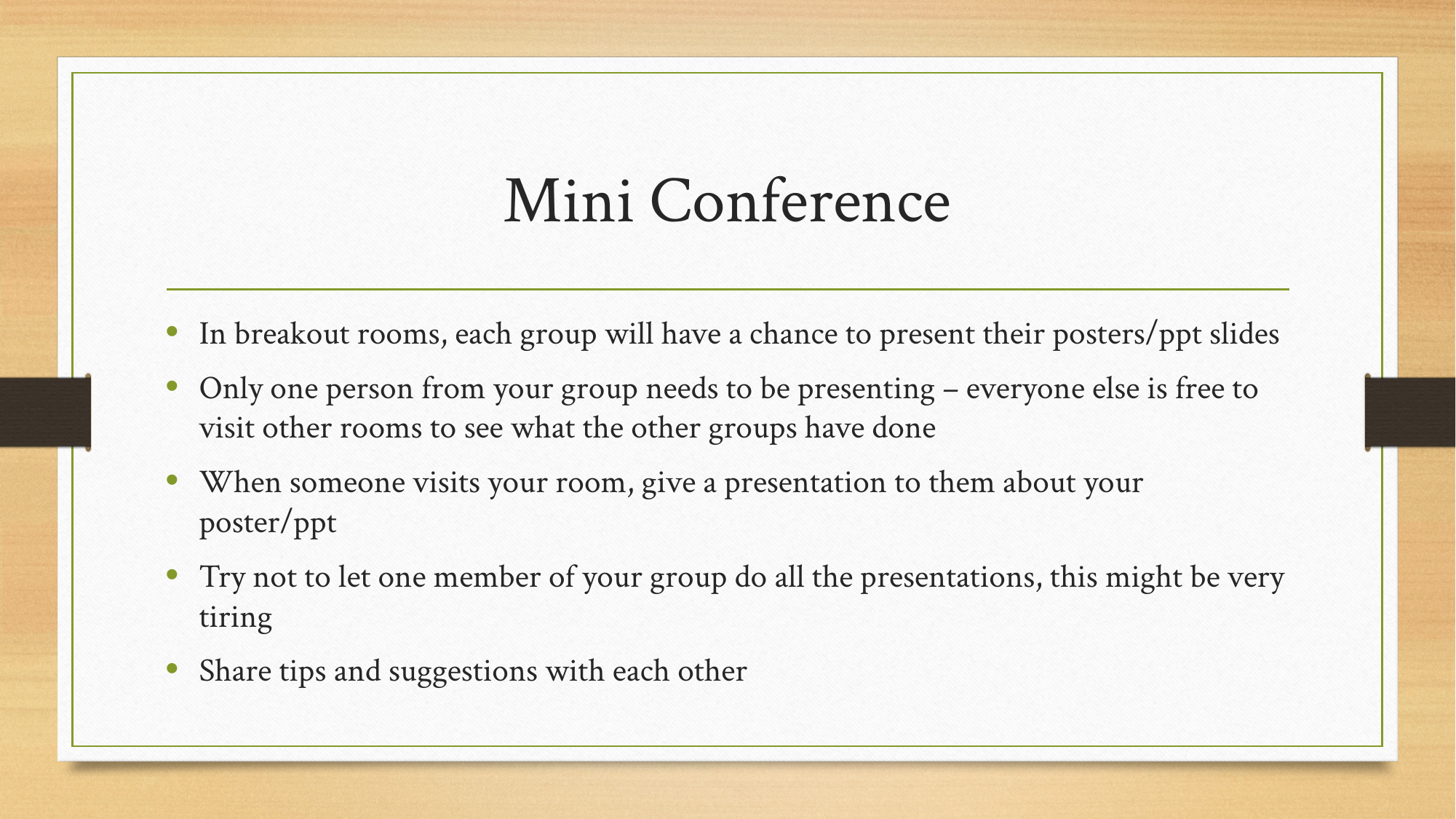

# Mini Conference
In breakout rooms, each group will have a chance to present their posters/ppt slides
Only one person from your group needs to be presenting – everyone else is free to visit other rooms to see what the other groups have done
When someone visits your room, give a presentation to them about your poster/ppt
Try not to let one member of your group do all the presentations, this might be very tiring
Share tips and suggestions with each other